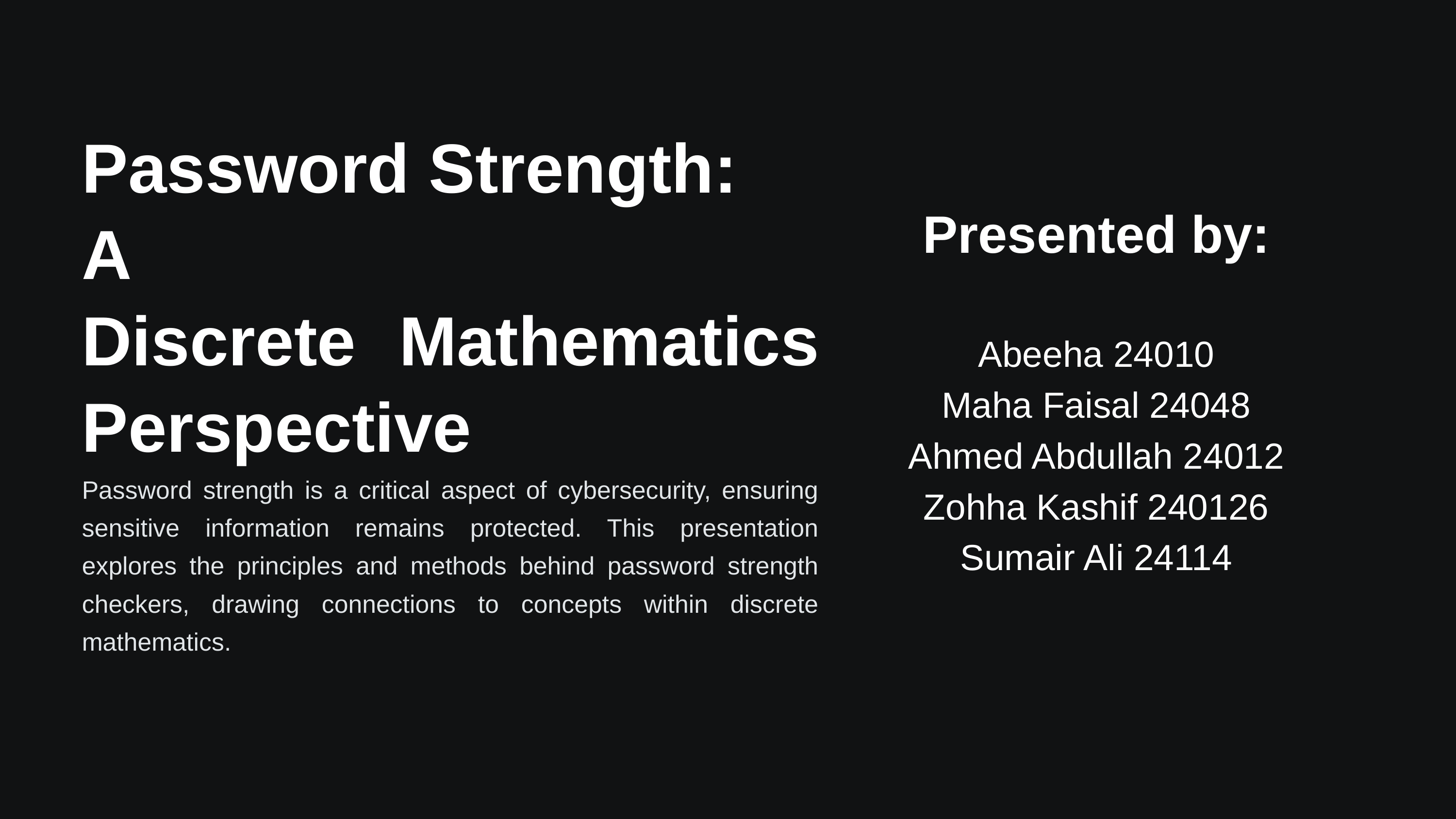

Password Strength:
A
Discrete Mathematics Perspective
Password strength is a critical aspect of cybersecurity, ensuring sensitive information remains protected. This presentation explores the principles and methods behind password strength checkers, drawing connections to concepts within discrete mathematics.
Presented by:

Abeeha 24010
Maha Faisal 24048
Ahmed Abdullah 24012
Zohha Kashif 240126
Sumair Ali 24114